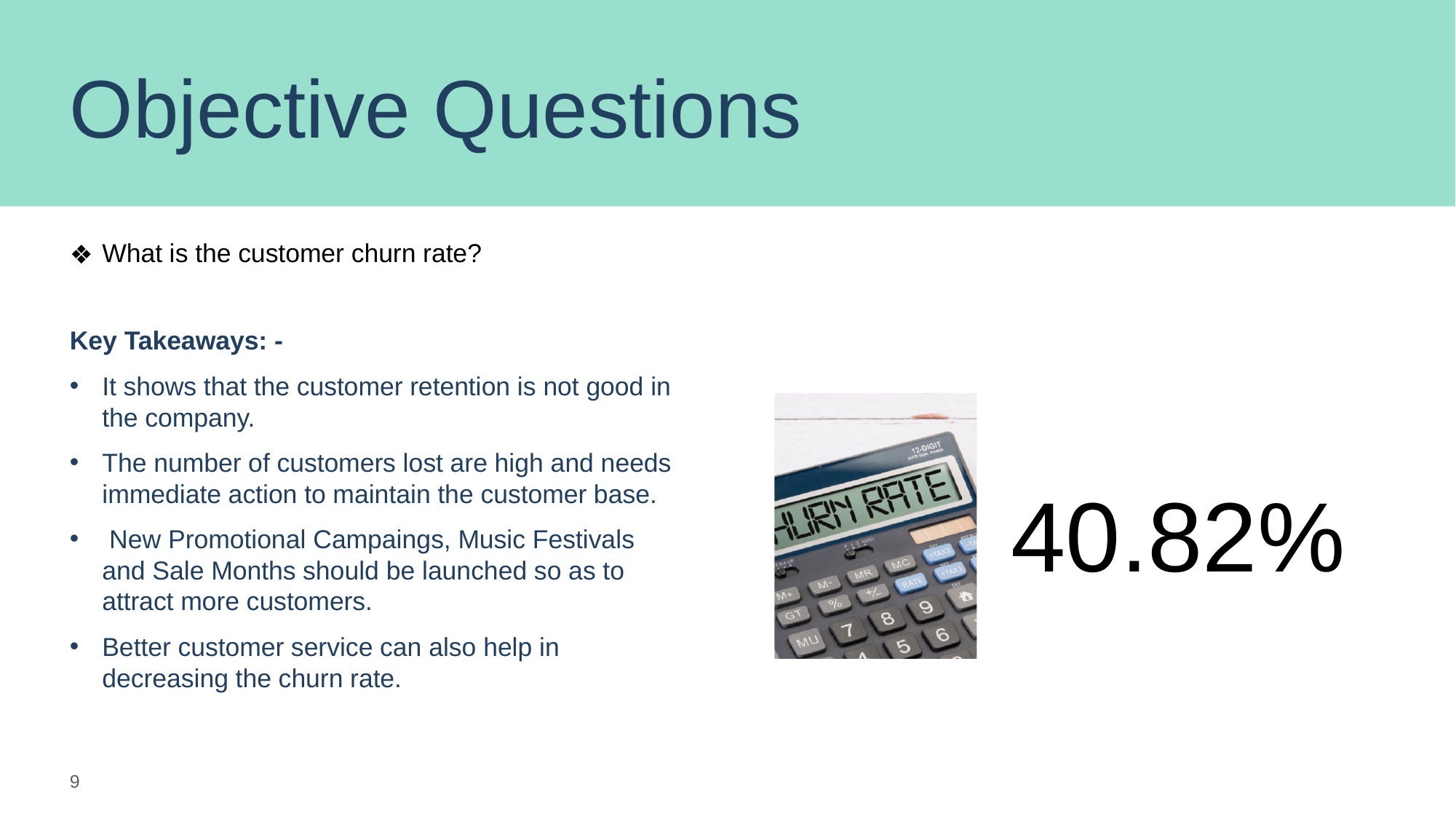

# Objective Questions
What is the customer churn rate?

Key Takeaways: -
It shows that the customer retention is not good in the company.
The number of customers lost are high and needs immediate action to maintain the customer base.
 New Promotional Campaings, Music Festivals and Sale Months should be launched so as to attract more customers.
Better customer service can also help in decreasing the churn rate.

  40.82%
9